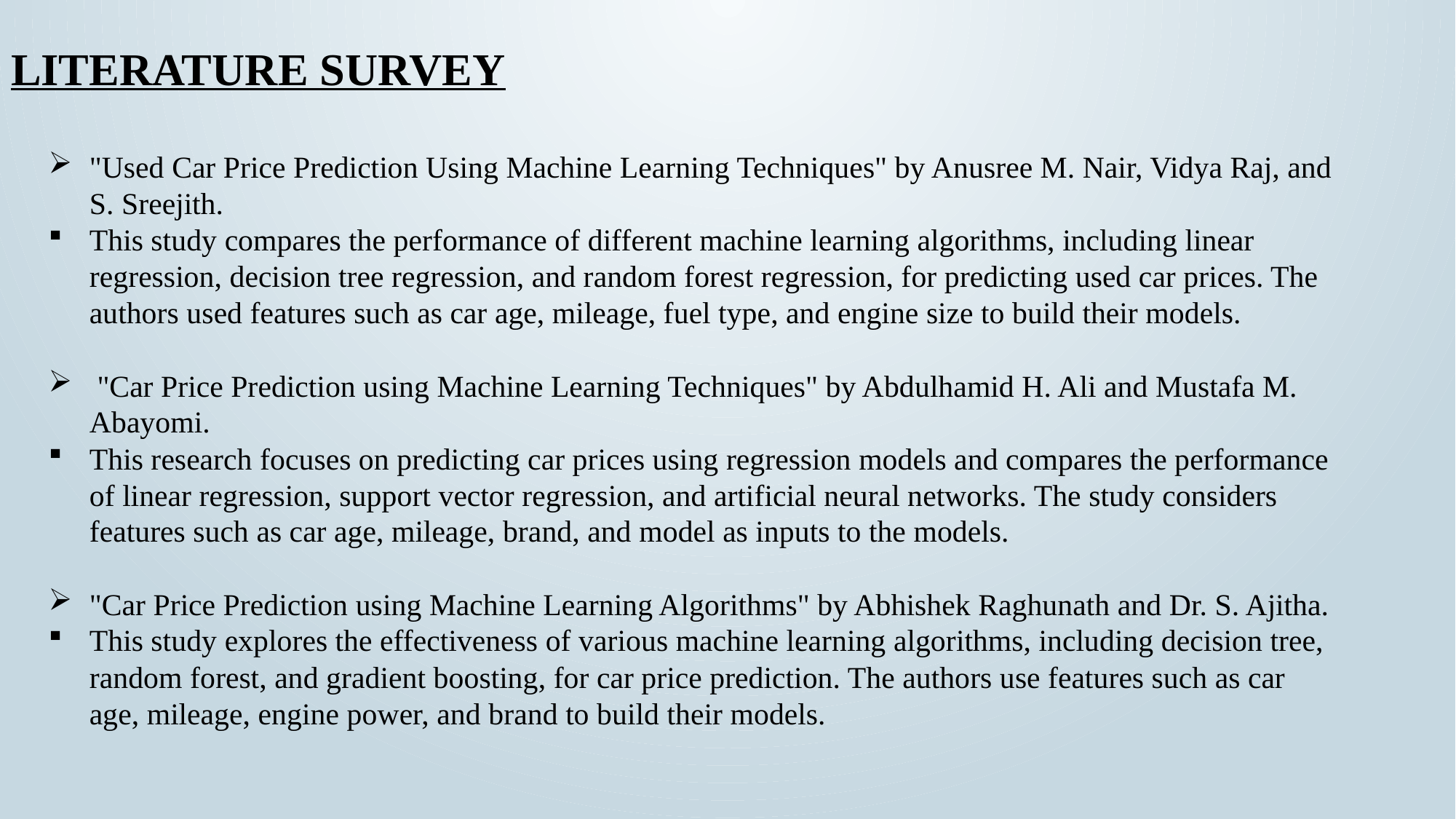

# LITERATURE SURVEY
"Used Car Price Prediction Using Machine Learning Techniques" by Anusree M. Nair, Vidya Raj, and S. Sreejith.
This study compares the performance of different machine learning algorithms, including linear regression, decision tree regression, and random forest regression, for predicting used car prices. The authors used features such as car age, mileage, fuel type, and engine size to build their models.

 "Car Price Prediction using Machine Learning Techniques" by Abdulhamid H. Ali and Mustafa M. Abayomi.
This research focuses on predicting car prices using regression models and compares the performance of linear regression, support vector regression, and artificial neural networks. The study considers features such as car age, mileage, brand, and model as inputs to the models.

"Car Price Prediction using Machine Learning Algorithms" by Abhishek Raghunath and Dr. S. Ajitha.
This study explores the effectiveness of various machine learning algorithms, including decision tree, random forest, and gradient boosting, for car price prediction. The authors use features such as car age, mileage, engine power, and brand to build their models.